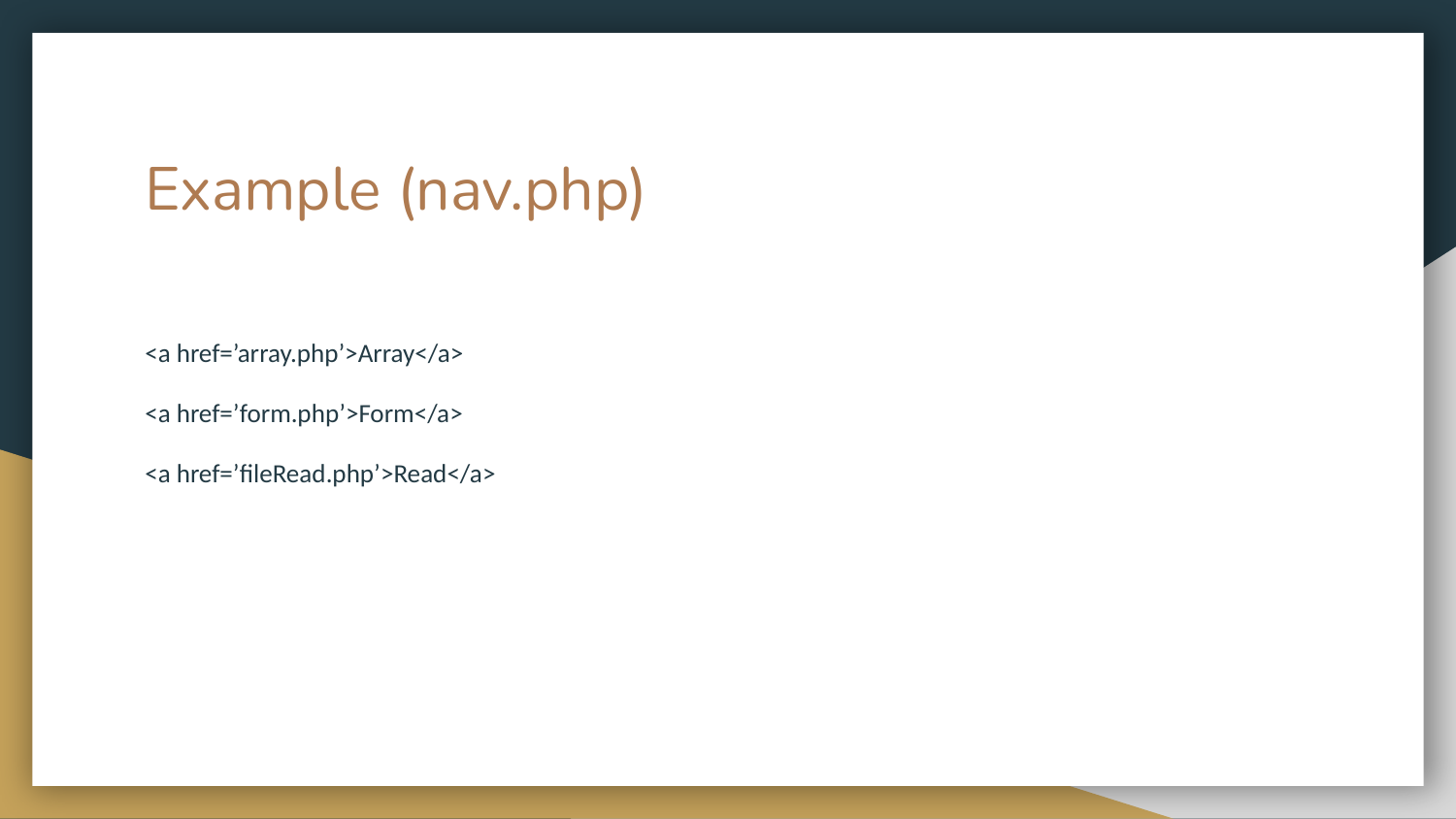

# Example (nav.php)
<a href=’array.php’>Array</a>
<a href=’form.php’>Form</a>
<a href=’fileRead.php’>Read</a>